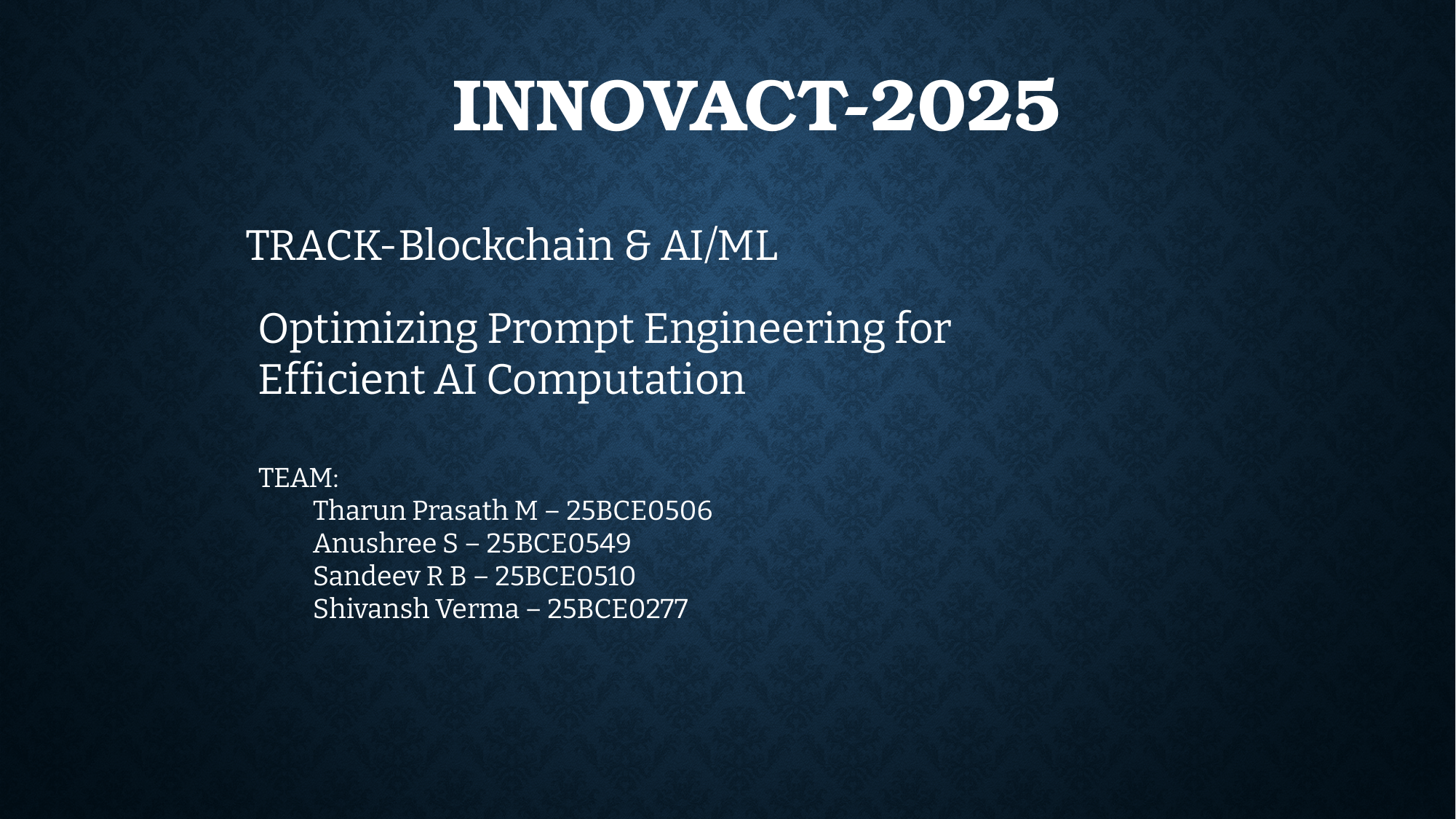

# INNOVACT-2025
               TRACK-Blockchain & AI/ML
Optimizing Prompt Engineering for Efficient AI Computation
TEAM:
Tharun Prasath M – 25BCE0506
Anushree S – 25BCE0549
Sandeev R B – 25BCE0510
Shivansh Verma – 25BCE0277